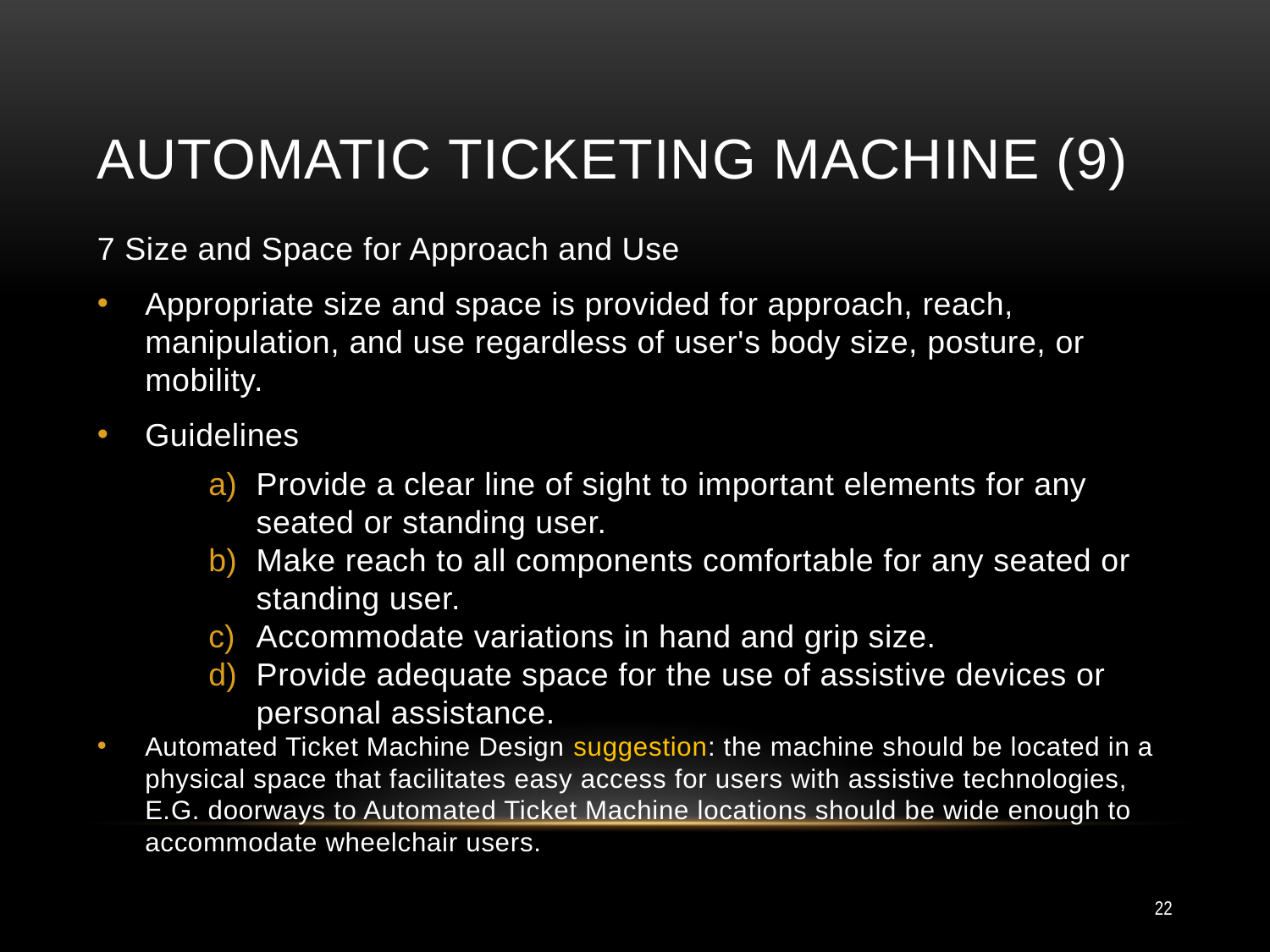

# Automatic Ticketing Machine (9)
7 Size and Space for Approach and Use
Appropriate size and space is provided for approach, reach, manipulation, and use regardless of user's body size, posture, or mobility.
Guidelines
Provide a clear line of sight to important elements for any seated or standing user.
Make reach to all components comfortable for any seated or standing user.
Accommodate variations in hand and grip size.
Provide adequate space for the use of assistive devices or personal assistance.
Automated Ticket Machine Design suggestion: the machine should be located in a physical space that facilitates easy access for users with assistive technologies, E.G. doorways to Automated Ticket Machine locations should be wide enough to accommodate wheelchair users.
22